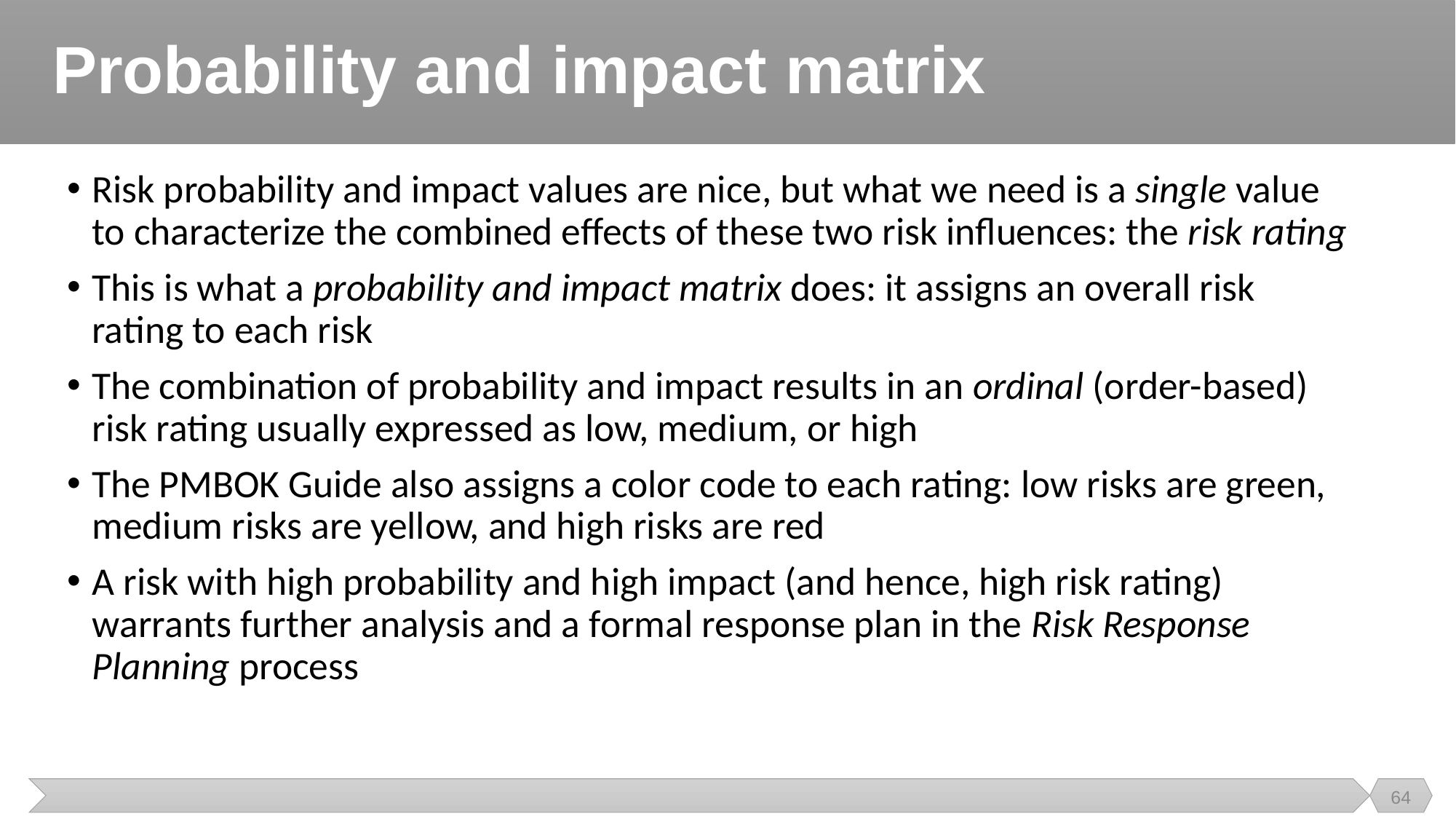

# Probability and impact matrix
Risk probability and impact values are nice, but what we need is a single value to characterize the combined effects of these two risk influences: the risk rating
This is what a probability and impact matrix does: it assigns an overall risk rating to each risk
The combination of probability and impact results in an ordinal (order-based) risk rating usually expressed as low, medium, or high
The PMBOK Guide also assigns a color code to each rating: low risks are green, medium risks are yellow, and high risks are red
A risk with high probability and high impact (and hence, high risk rating) warrants further analysis and a formal response plan in the Risk Response Planning process
64